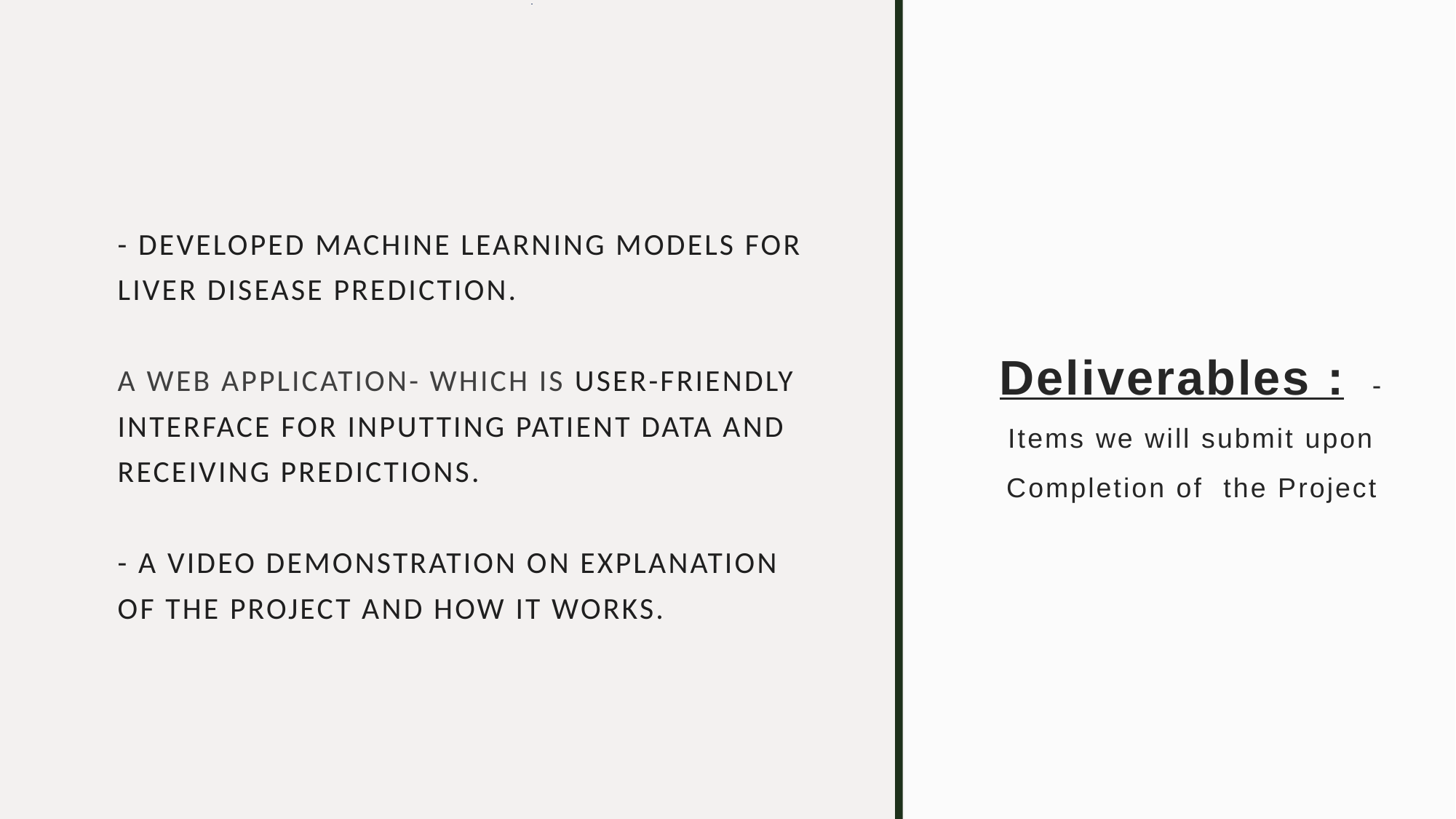

# - Developed machine learning models for liver disease prediction.  A Web Application- which is User-friendly interface for inputting patient data and receiving predictions. - A Video demonstration on explanation of the project and How it works.
Deliverables :  - Items we will submit upon Completion of  the Project